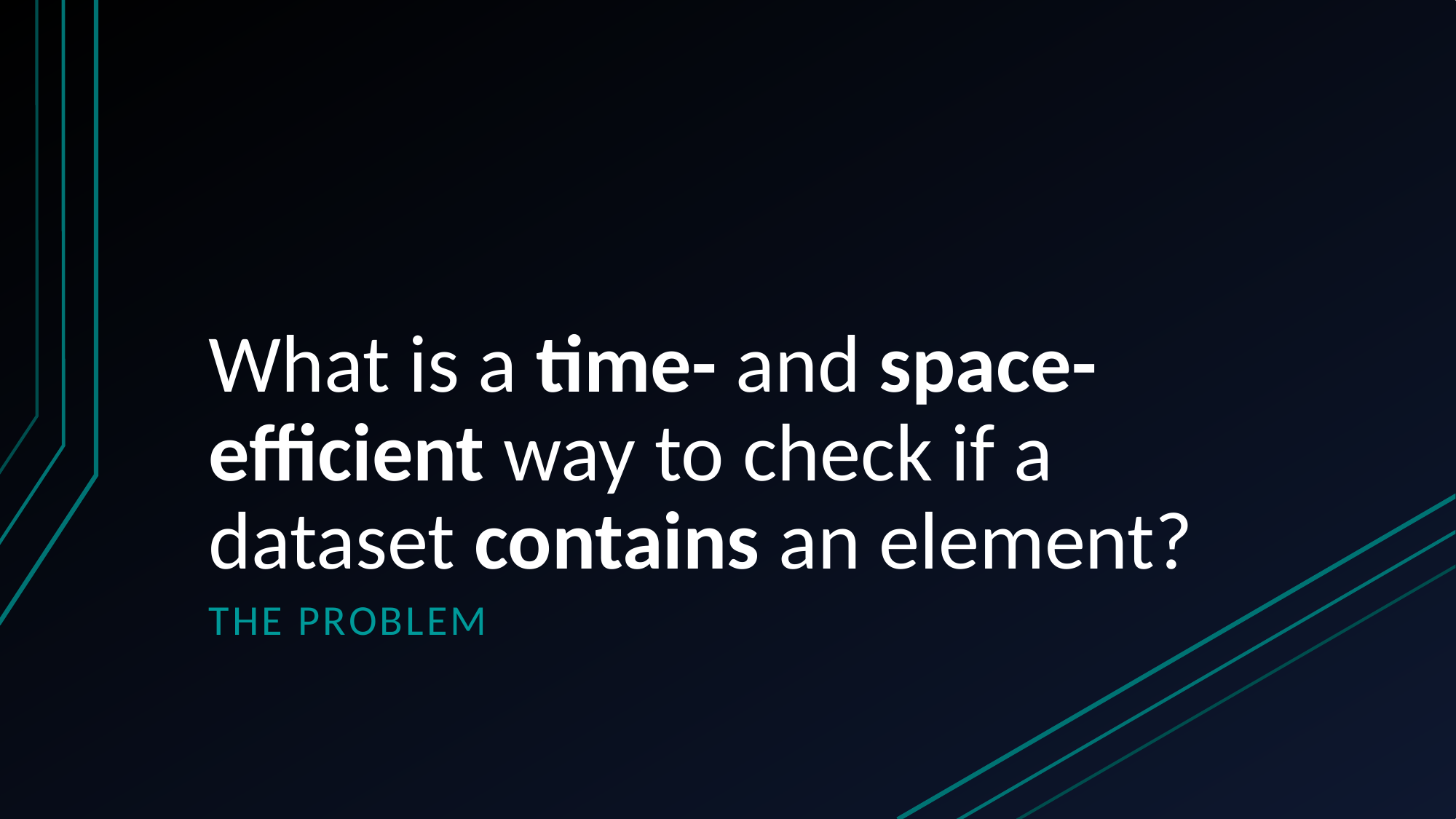

# What is a time- and space-efficient way to check if a dataset contains an element?
the problem